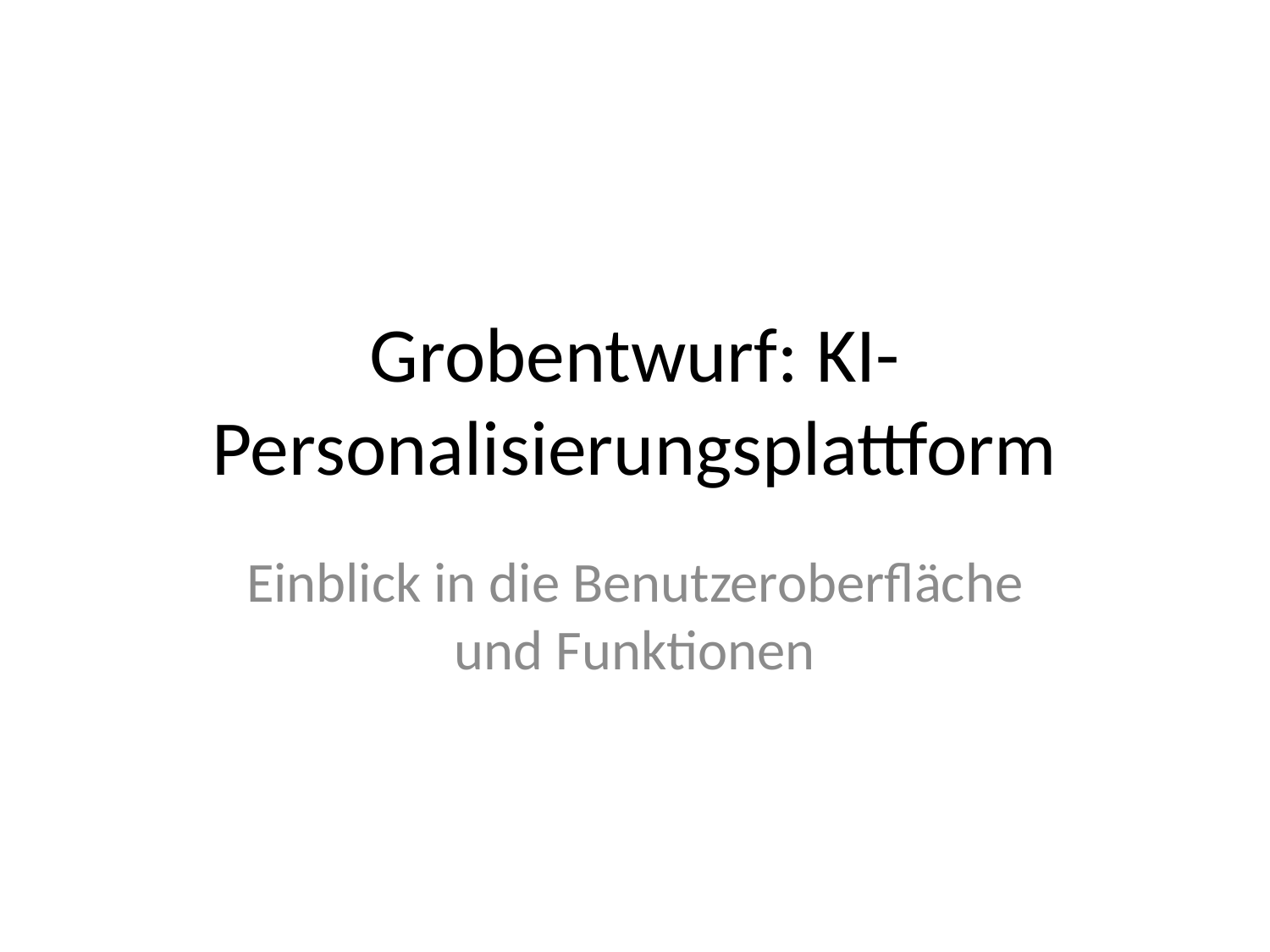

# Grobentwurf: KI-Personalisierungsplattform
Einblick in die Benutzeroberfläche und Funktionen